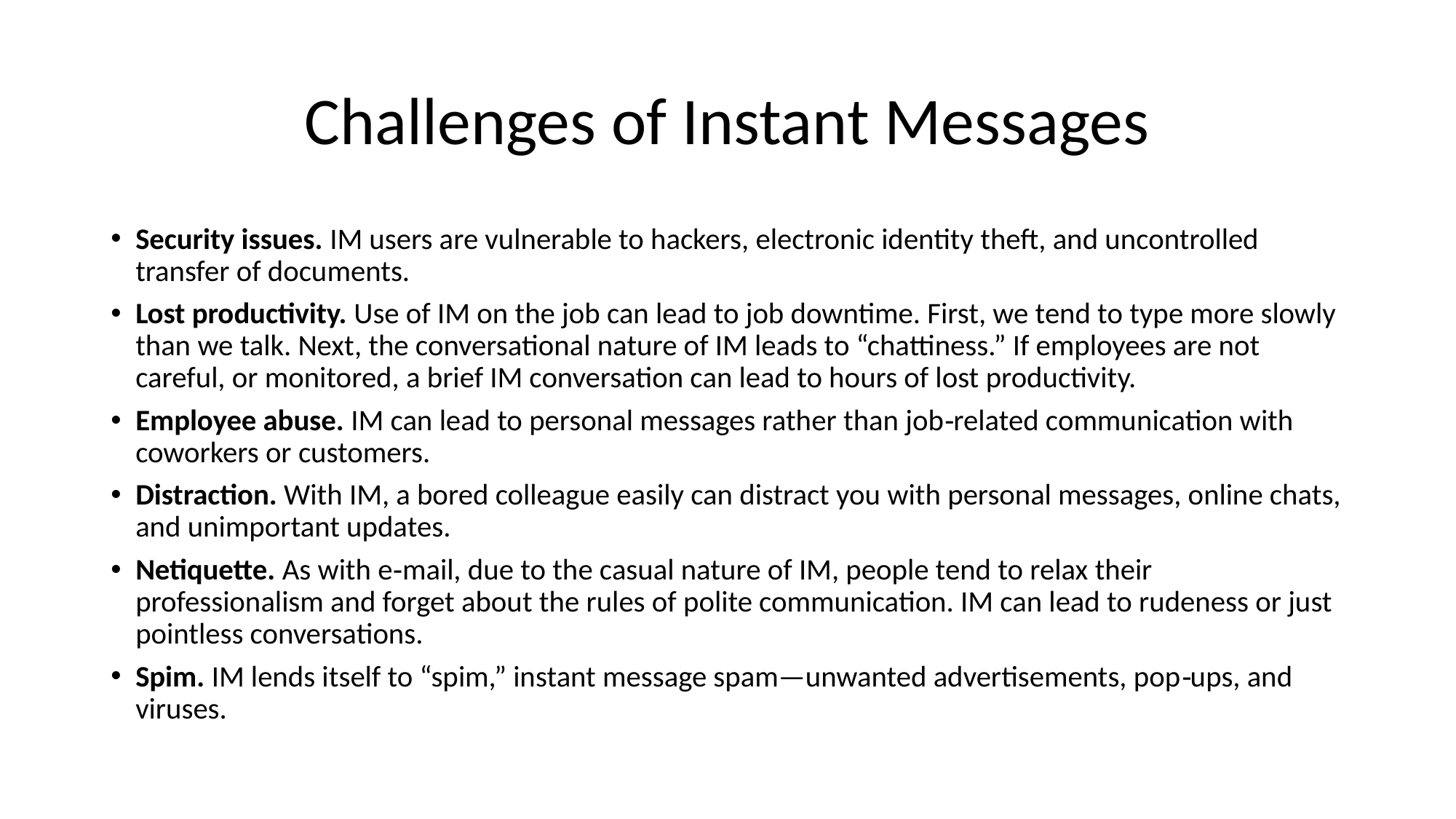

# Challenges of Instant Messages
Security issues. IM users are vulnerable to hackers, electronic identity theft, and uncontrolled transfer of documents.
Lost productivity. Use of IM on the job can lead to job downtime. First, we tend to type more slowly than we talk. Next, the conversational nature of IM leads to “chattiness.” If employees are not careful, or monitored, a brief IM conversation can lead to hours of lost productivity.
Employee abuse. IM can lead to personal messages rather than job‐related communication with coworkers or customers.
Distraction. With IM, a bored colleague easily can distract you with personal messages, online chats, and unimportant updates.
Netiquette. As with e‐mail, due to the casual nature of IM, people tend to relax their professionalism and forget about the rules of polite communication. IM can lead to rudeness or just pointless conversations.
Spim. IM lends itself to “spim,” instant message spam—unwanted advertisements, pop‐ups, and viruses.